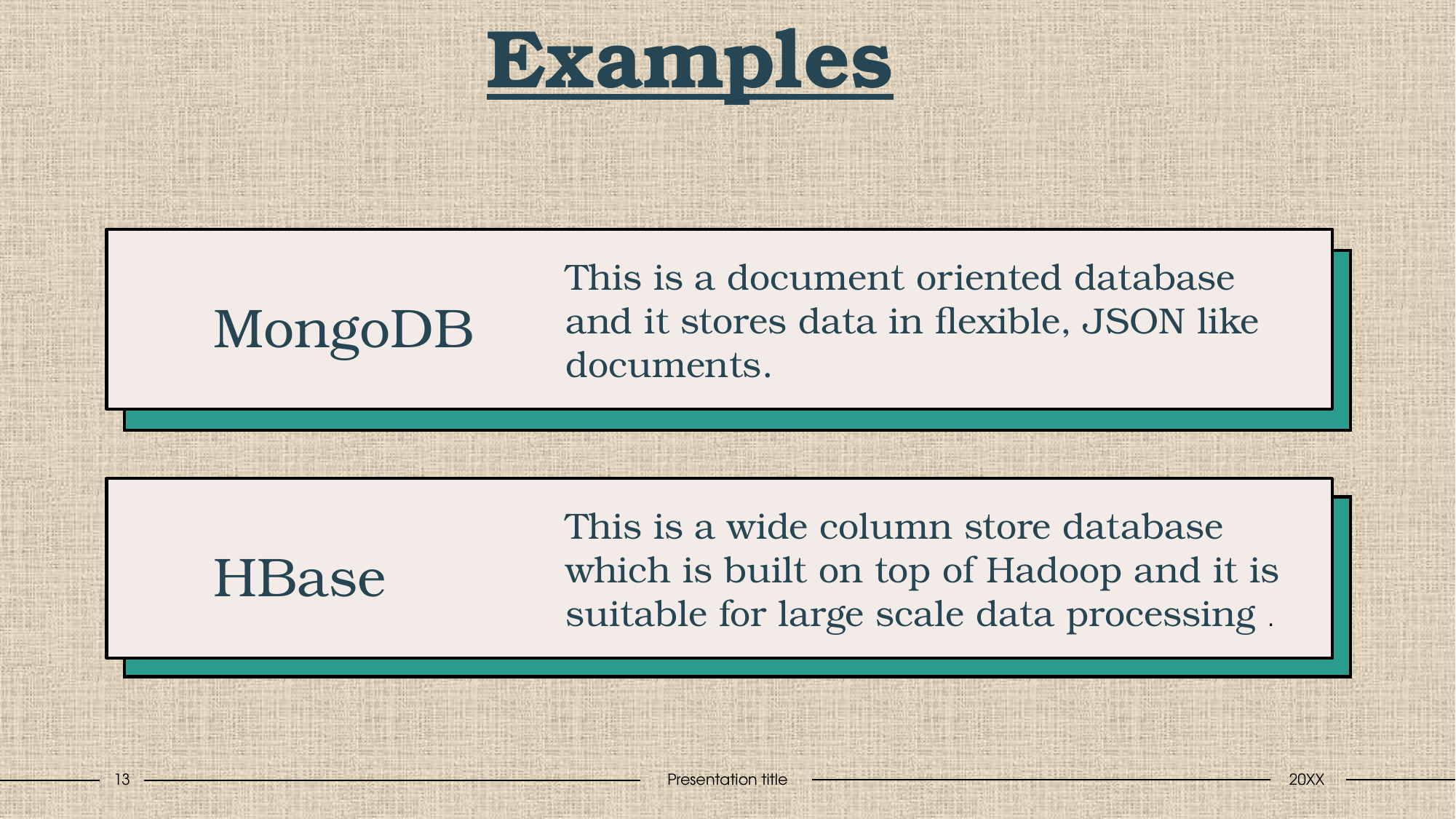

# Examples
MongoDB
This is a document oriented database and it stores data in flexible, JSON like documents.
HBase
This is a wide column store database which is built on top of Hadoop and it is suitable for large scale data processing .
13
Presentation title
20XX